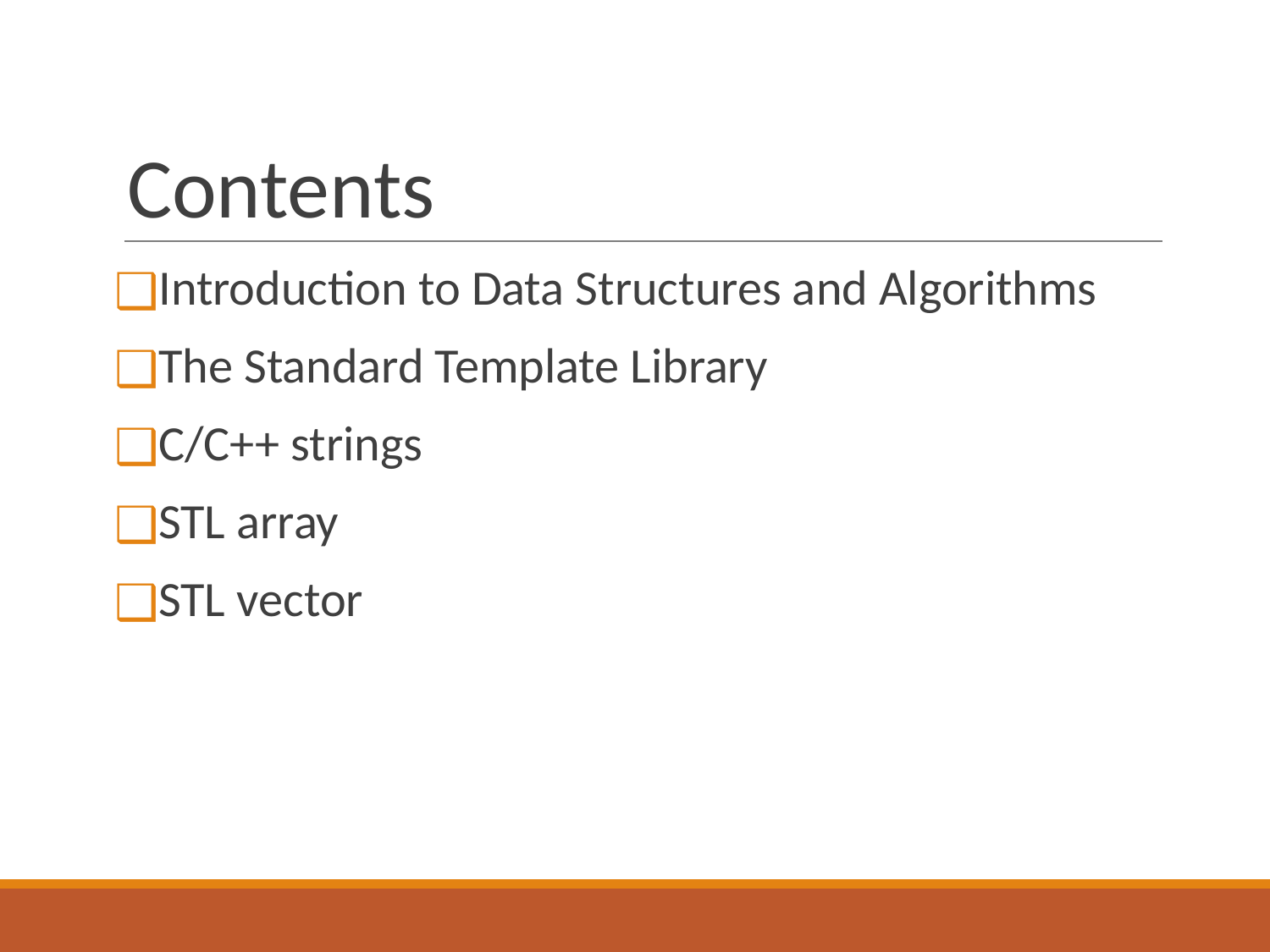

# Contents
Introduction to Data Structures and Algorithms
The Standard Template Library
C/C++ strings
STL array
STL vector